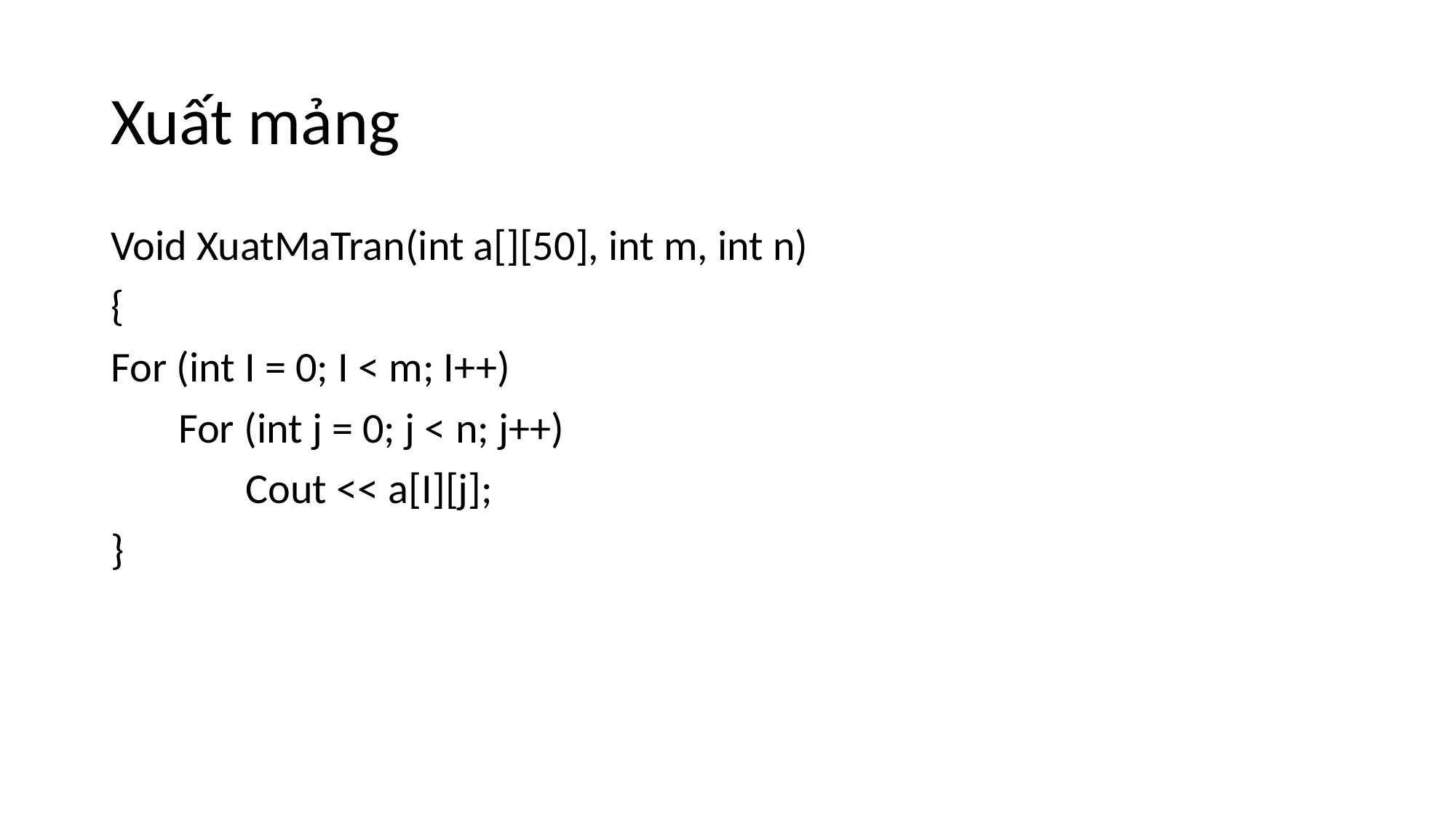

# Xuất mảng
Void XuatMaTran(int a[][50], int m, int n)
{
For (int I = 0; I < m; I++)
       For (int j = 0; j < n; j++)
              Cout << a[I][j];
}